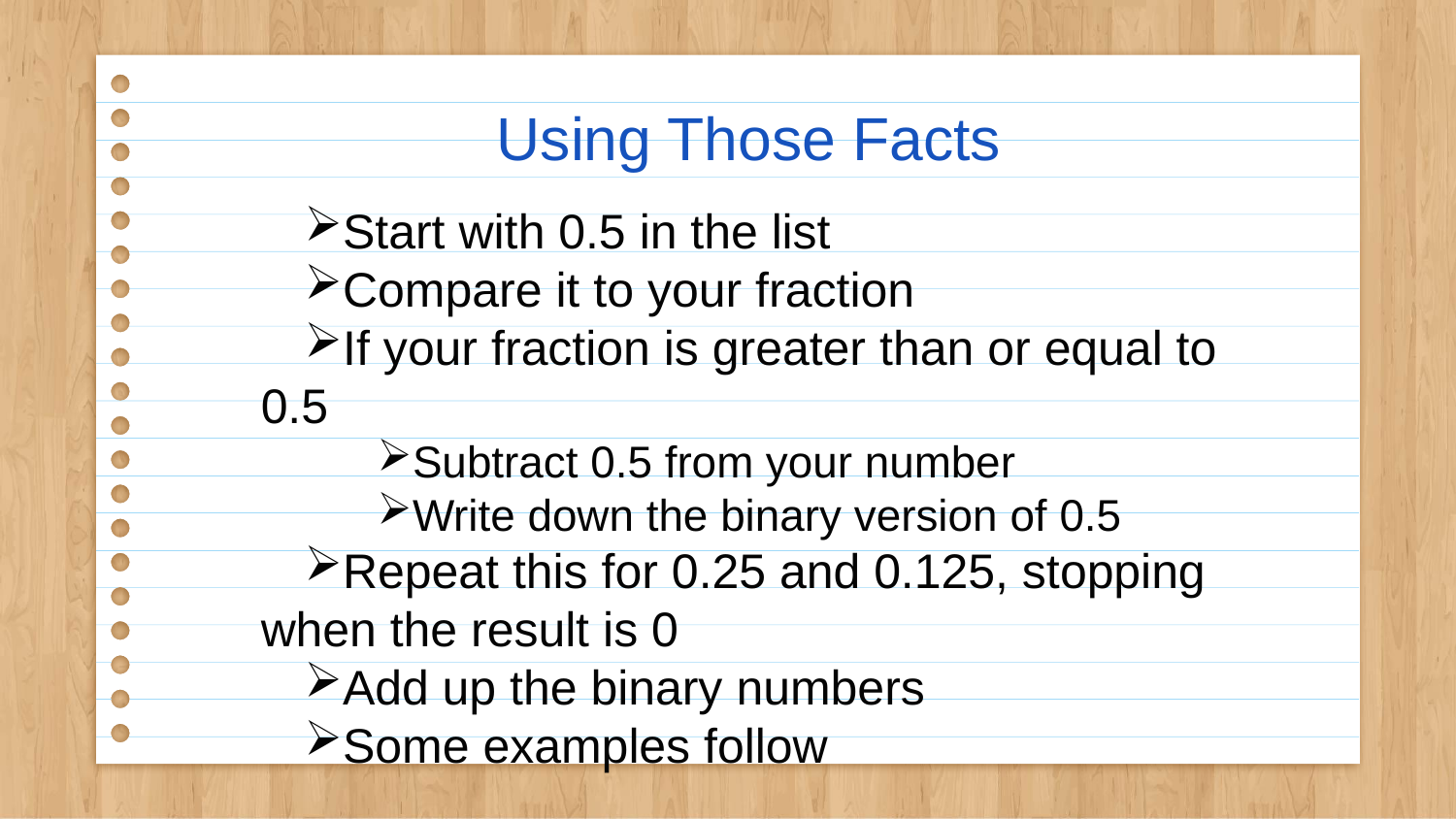

# Using Those Facts
Start with 0.5 in the list
Compare it to your fraction
If your fraction is greater than or equal to 0.5
Subtract 0.5 from your number
Write down the binary version of 0.5
Repeat this for 0.25 and 0.125, stopping when the result is 0
Add up the binary numbers
Some examples follow